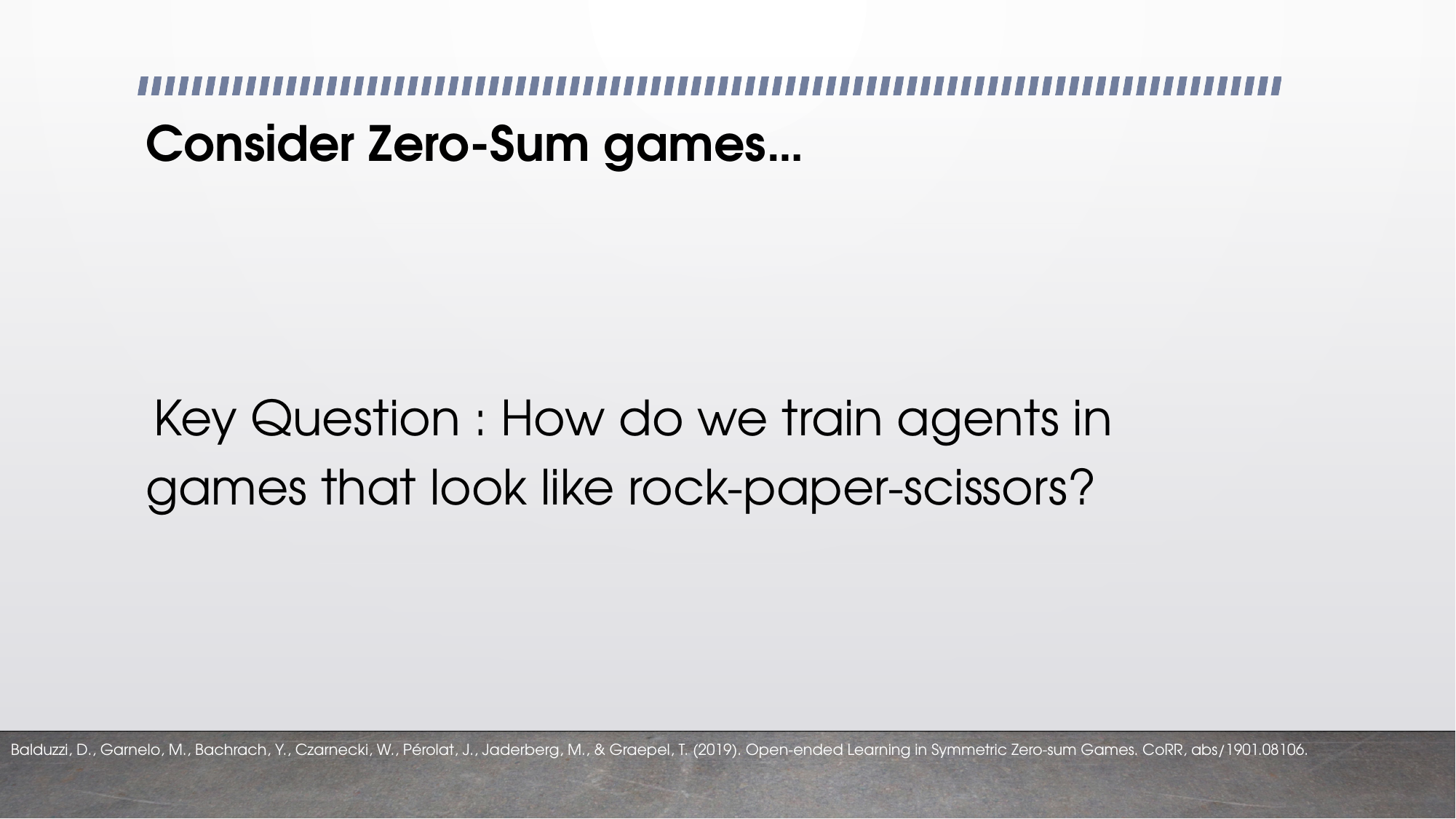

# Consider Zero-Sum games…

 Key Question : How do we train agents in games that look like rock-paper-scissors?
Balduzzi, D., Garnelo, M., Bachrach, Y., Czarnecki, W., Pérolat, J., Jaderberg, M., & Graepel, T. (2019). Open-ended Learning in Symmetric Zero-sum Games. CoRR, abs/1901.08106.